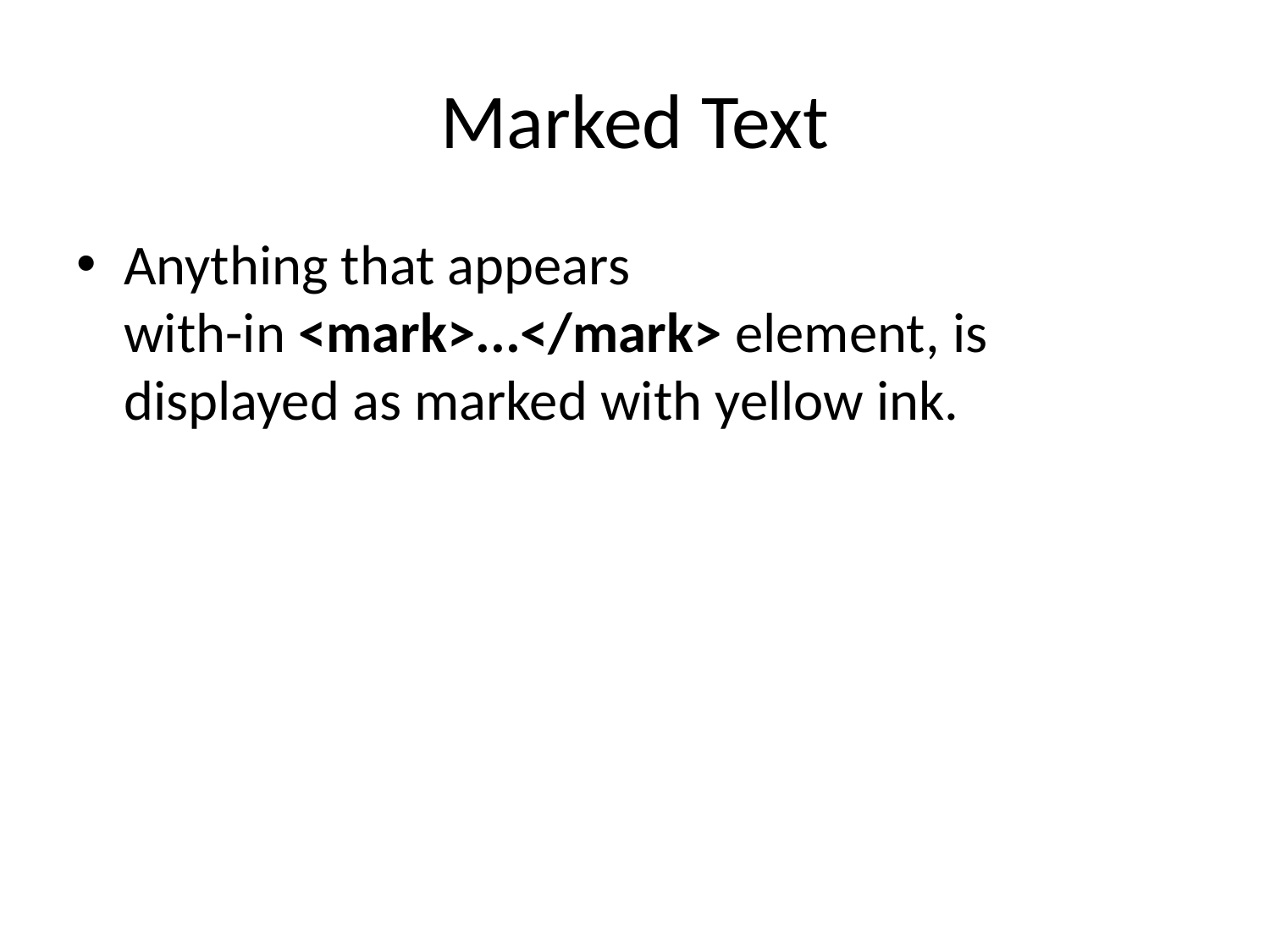

# Marked Text
Anything that appears with-in <mark>...</mark> element, is displayed as marked with yellow ink.